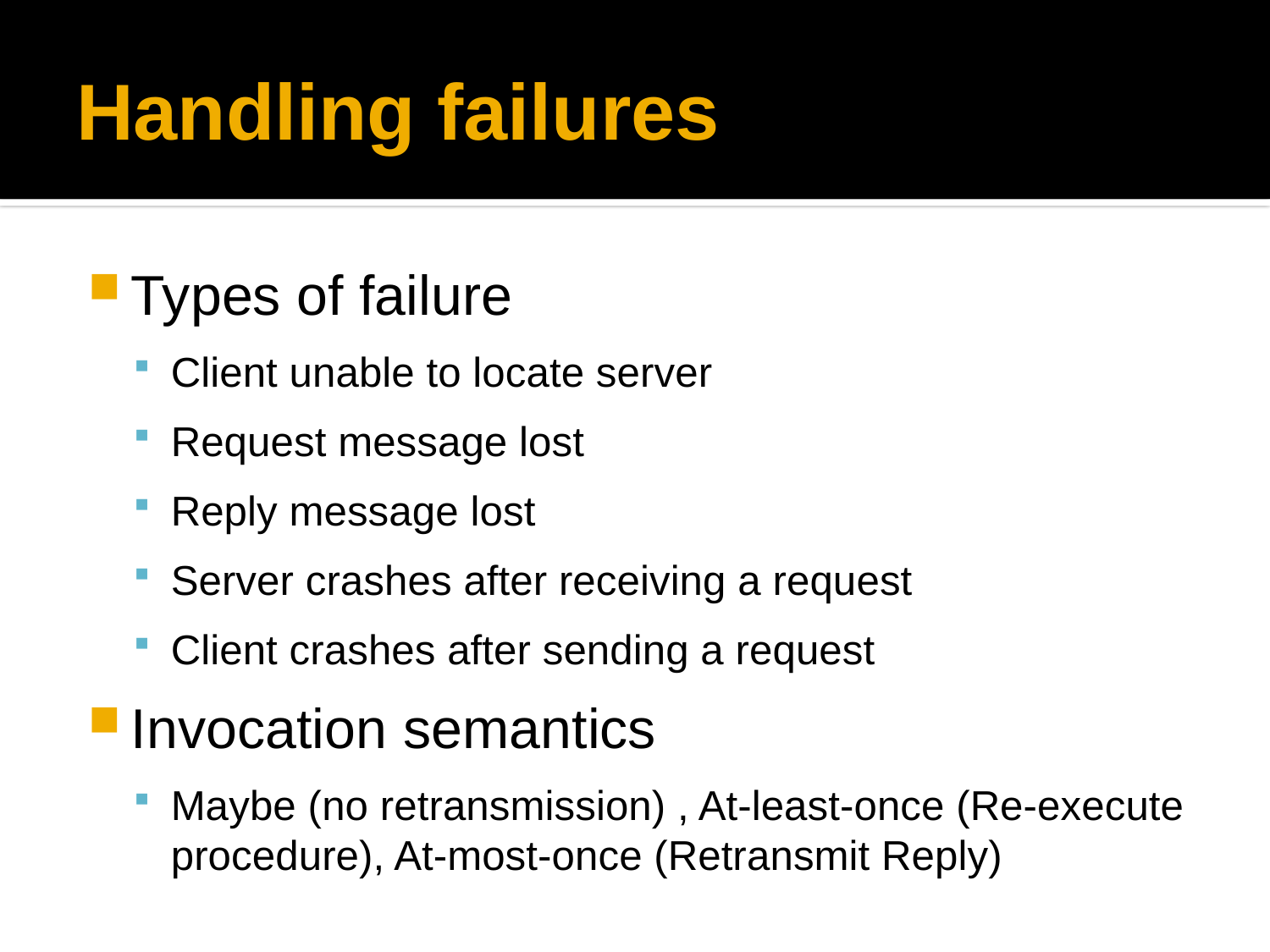

# Handling failures
Types of failure
Client unable to locate server
Request message lost
Reply message lost
Server crashes after receiving a request
Client crashes after sending a request
Invocation semantics
Maybe (no retransmission) , At-least-once (Re-execute procedure), At-most-once (Retransmit Reply)